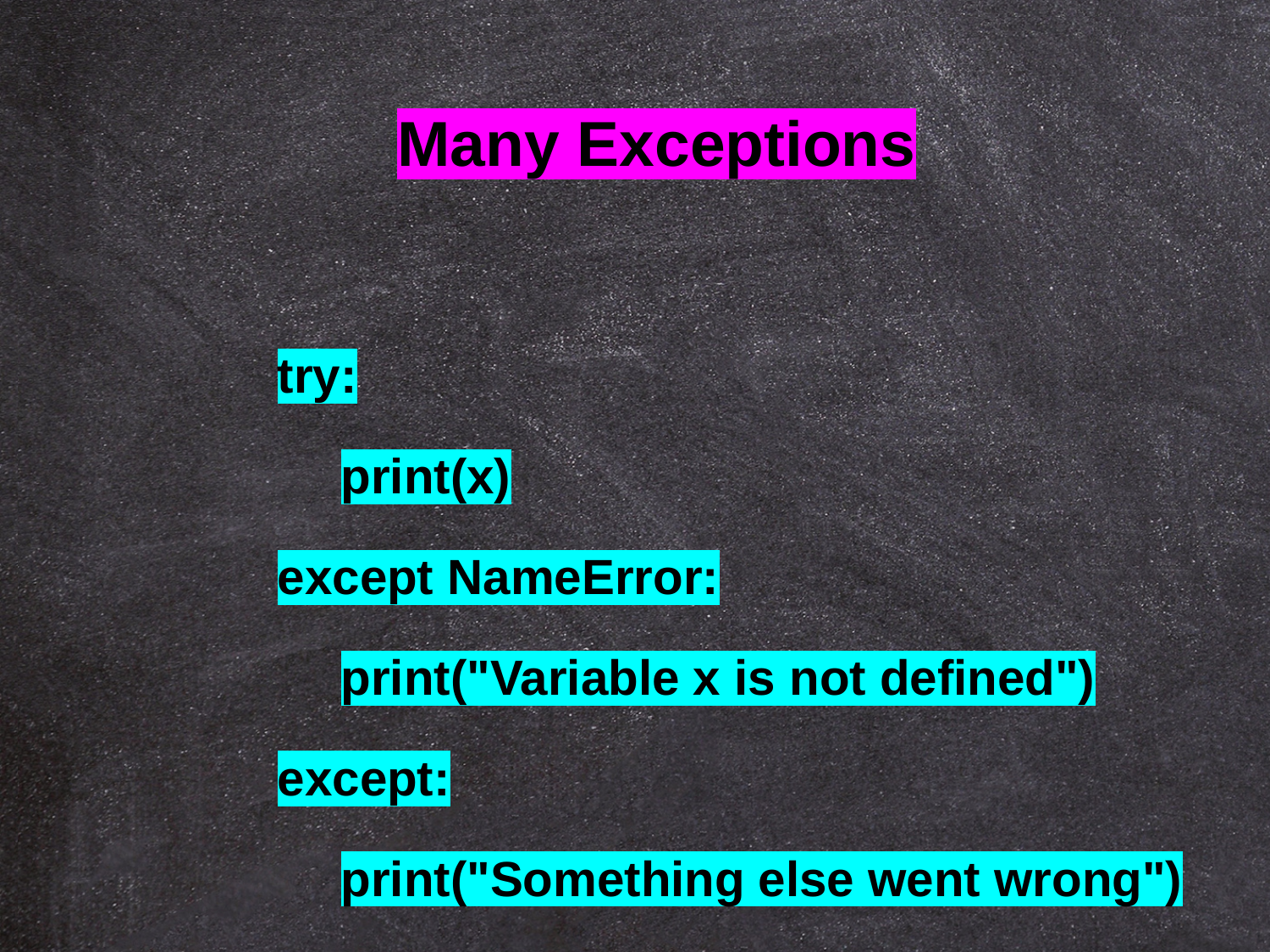

Many Exceptions
try:
print(x)
except NameError:
print("Variable x is not defined")
except:
print("Something else went wrong")